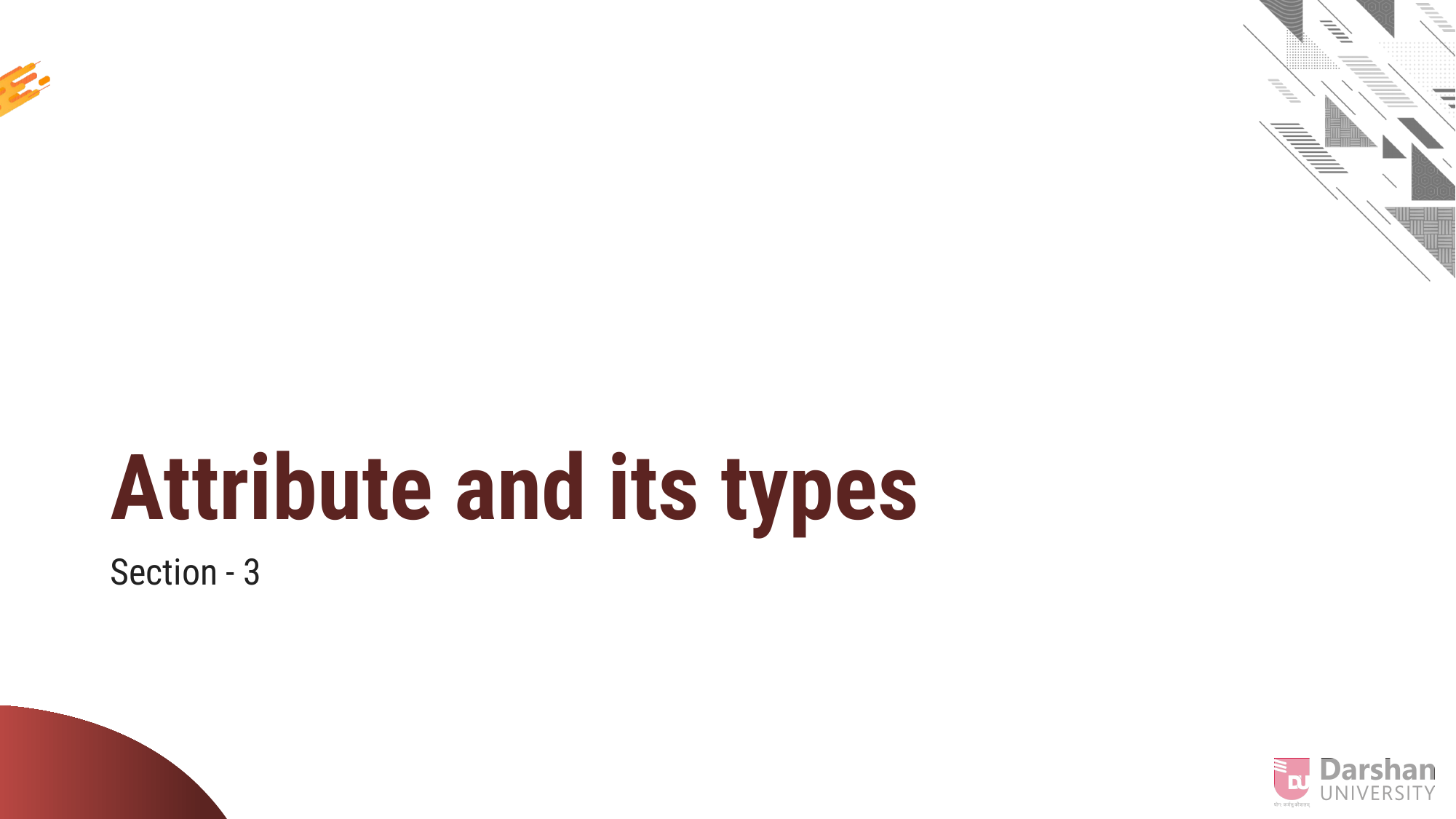

# Attribute and its types
Section - 3